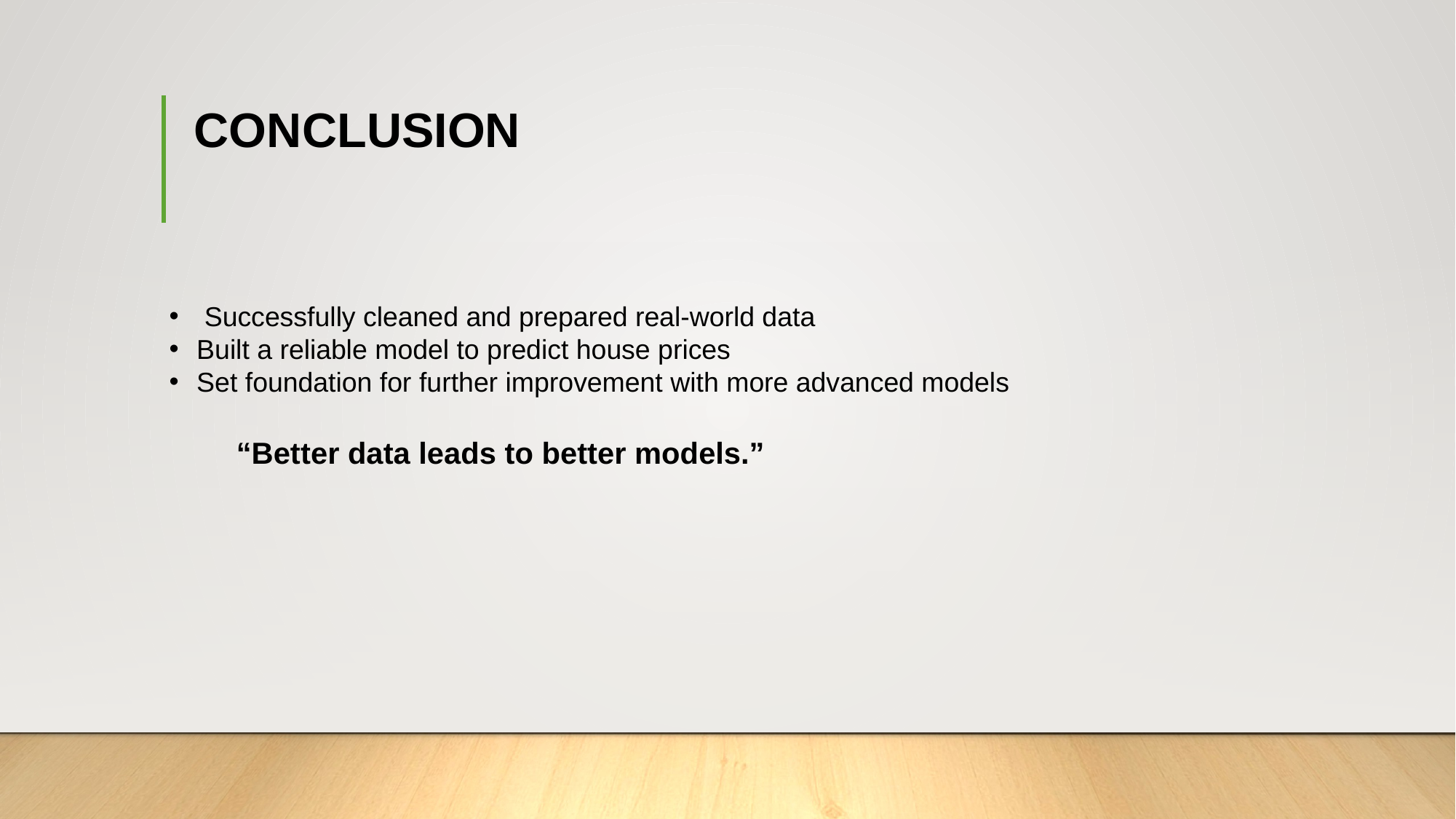

# CONCLUSION
 Successfully cleaned and prepared real-world data
Built a reliable model to predict house prices
Set foundation for further improvement with more advanced models
        “Better data leads to better models.”